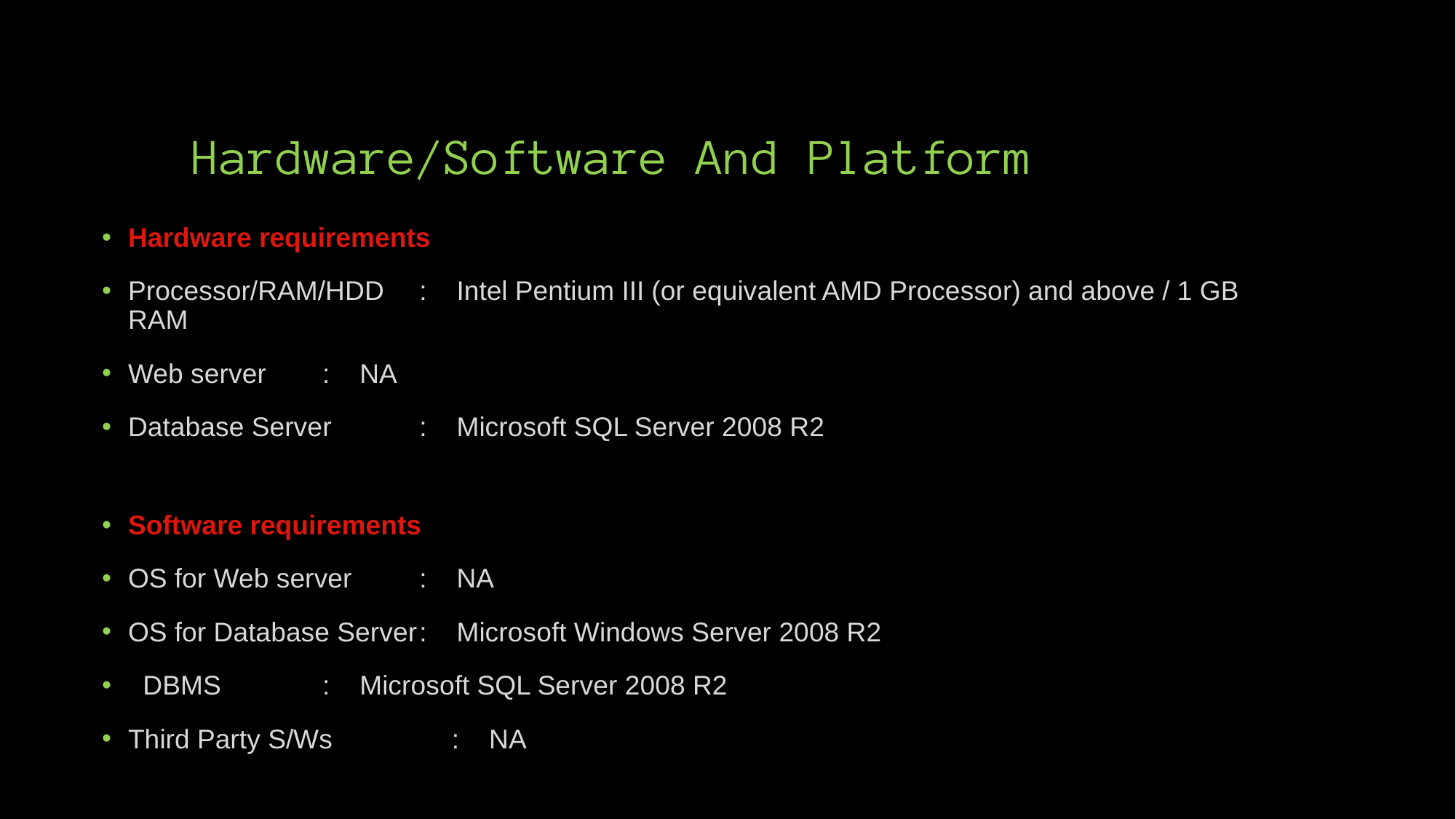

# Hardware/Software And Platform
Hardware requirements
Processor/RAM/HDD	:    Intel Pentium III (or equivalent AMD Processor) and above / 1 GB RAM
Web server		:    NA
Database Server	:    Microsoft SQL Server 2008 R2

Software requirements
OS for Web server	:    NA
OS for Database Server	:    Microsoft Windows Server 2008 R2
  DBMS	 	:    Microsoft SQL Server 2008 R2
Third Party S/Ws                :    NA